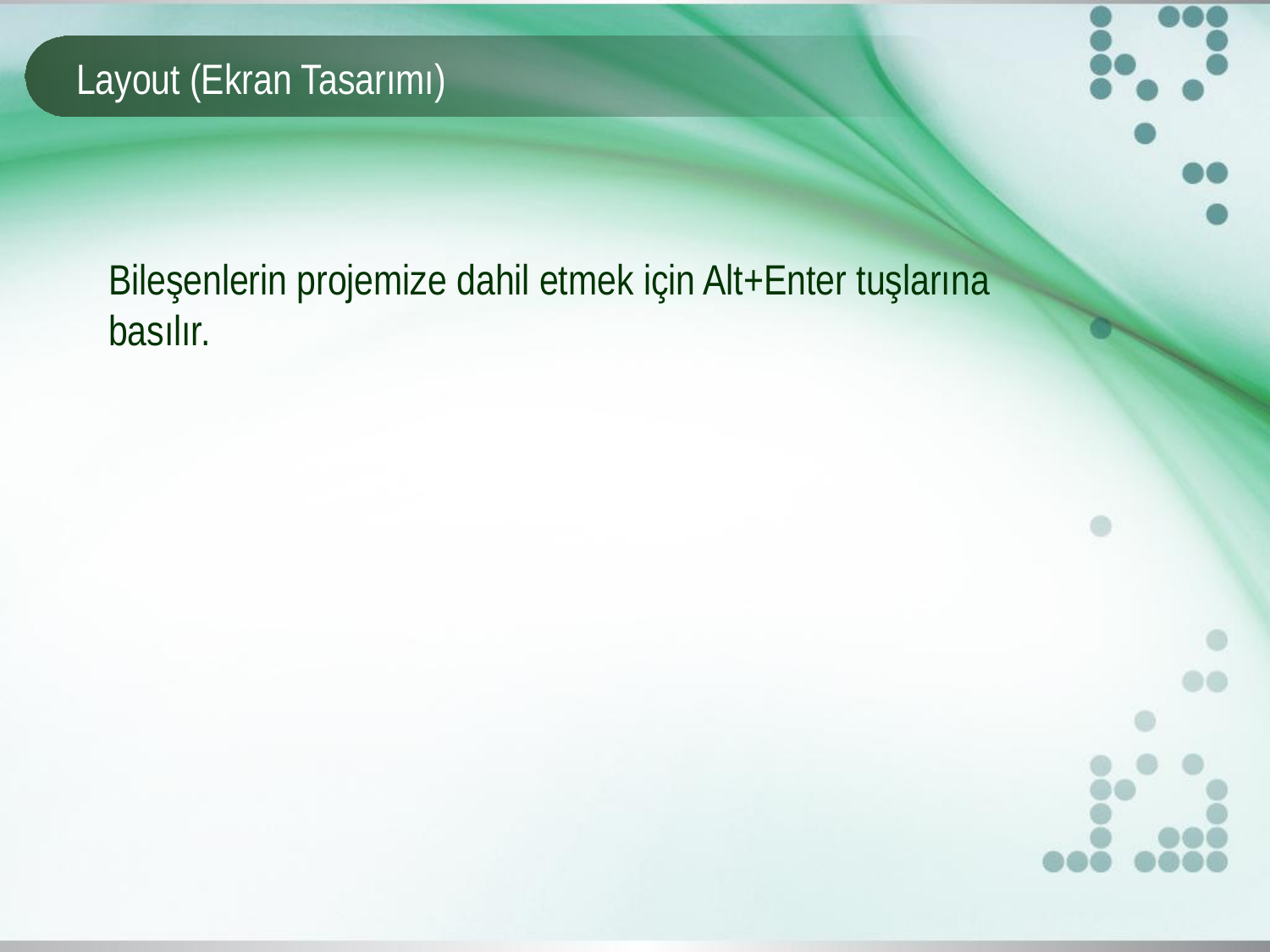

# Layout (Ekran Tasarımı)
Bileşenlerin projemize dahil etmek için Alt+Enter tuşlarına basılır.